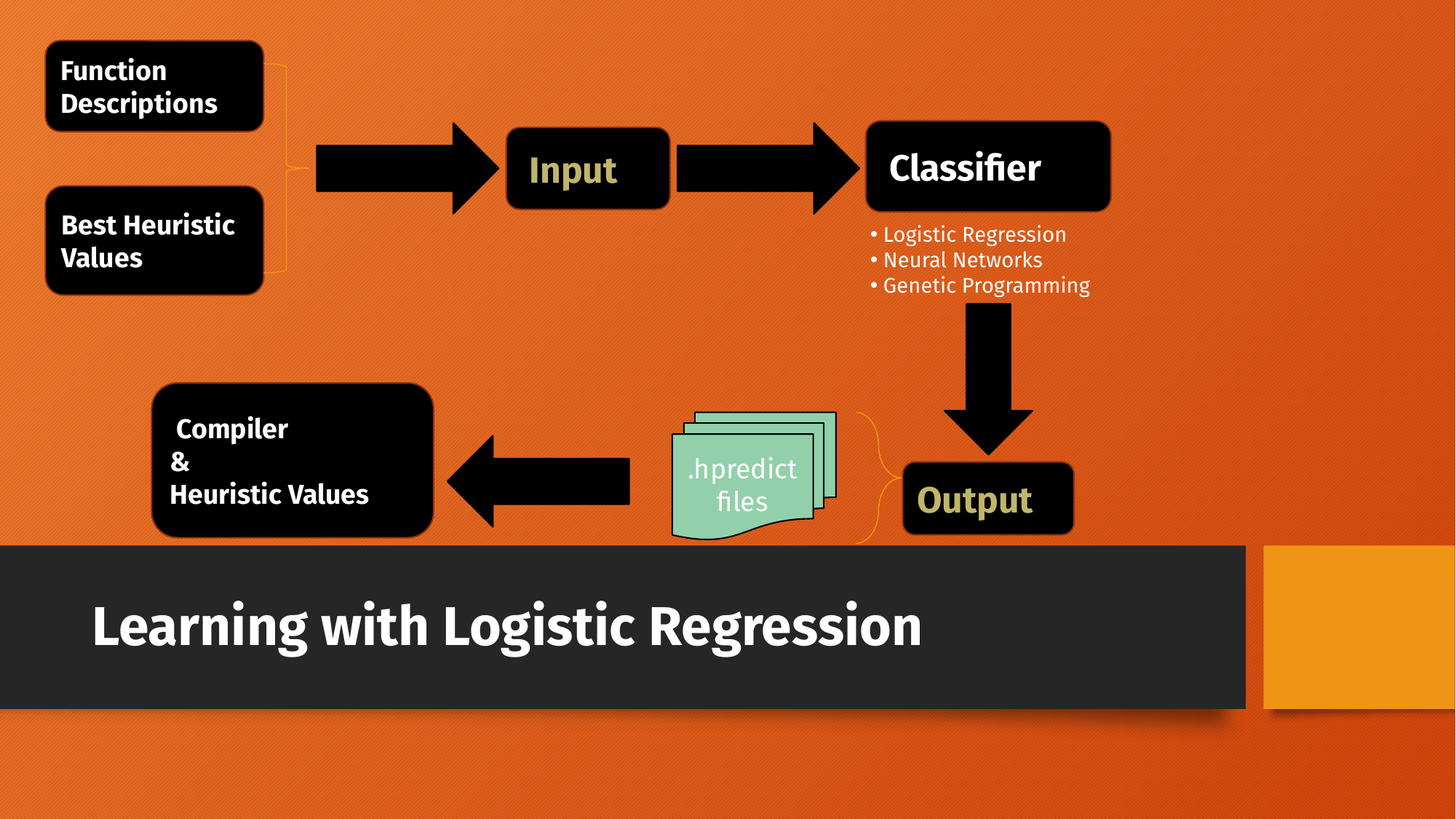

Function
Descriptions

 Classifier

 Input
Best Heuristic Values
 Logistic Regression
 Neural Networks
 Genetic Programming

 Compiler
&
Heuristic Values
.hpredict
files

Output
# Learning with Logistic Regression